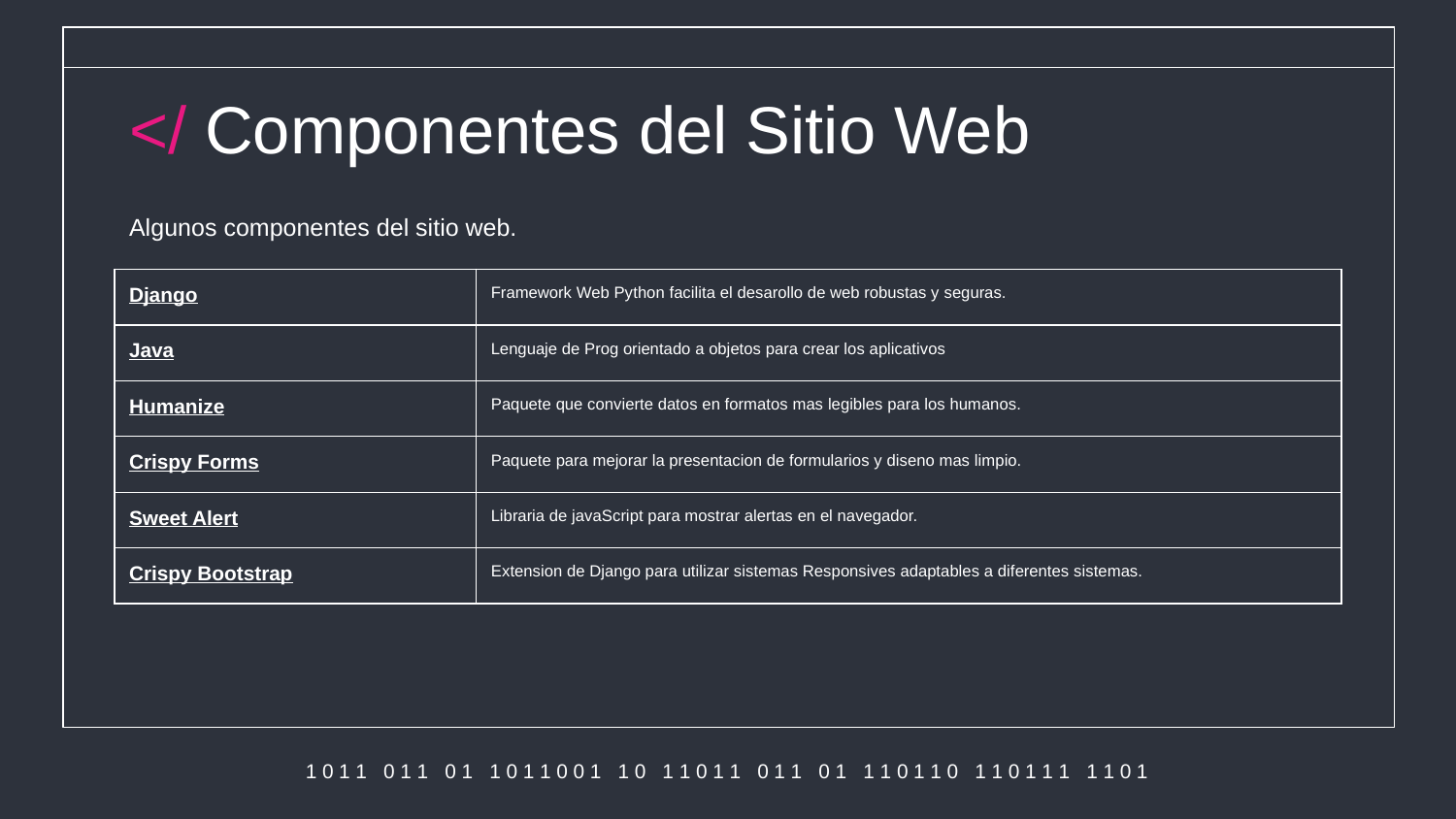

# </ Componentes del Sitio Web
Algunos componentes del sitio web.
| Django | Framework Web Python facilita el desarollo de web robustas y seguras. |
| --- | --- |
| Java | Lenguaje de Prog orientado a objetos para crear los aplicativos |
| Humanize | Paquete que convierte datos en formatos mas legibles para los humanos. |
| Crispy Forms | Paquete para mejorar la presentacion de formularios y diseno mas limpio. |
| Sweet Alert | Libraria de javaScript para mostrar alertas en el navegador. |
| Crispy Bootstrap | Extension de Django para utilizar sistemas Responsives adaptables a diferentes sistemas. |